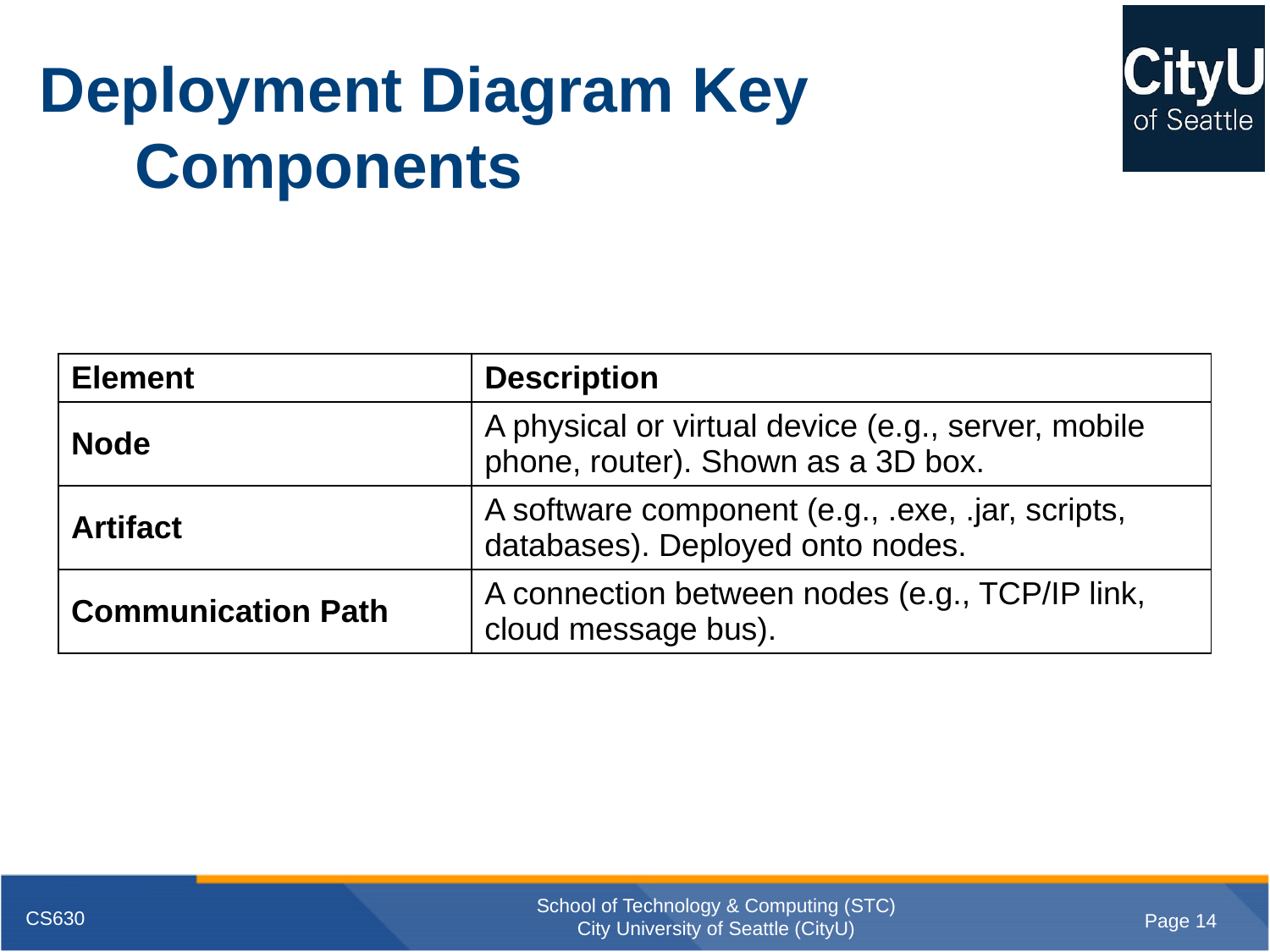

# Deployment Diagram Key Components
| Element | Description |
| --- | --- |
| Node | A physical or virtual device (e.g., server, mobile phone, router). Shown as a 3D box. |
| Artifact | A software component (e.g., .exe, .jar, scripts, databases). Deployed onto nodes. |
| Communication Path | A connection between nodes (e.g., TCP/IP link, cloud message bus). |